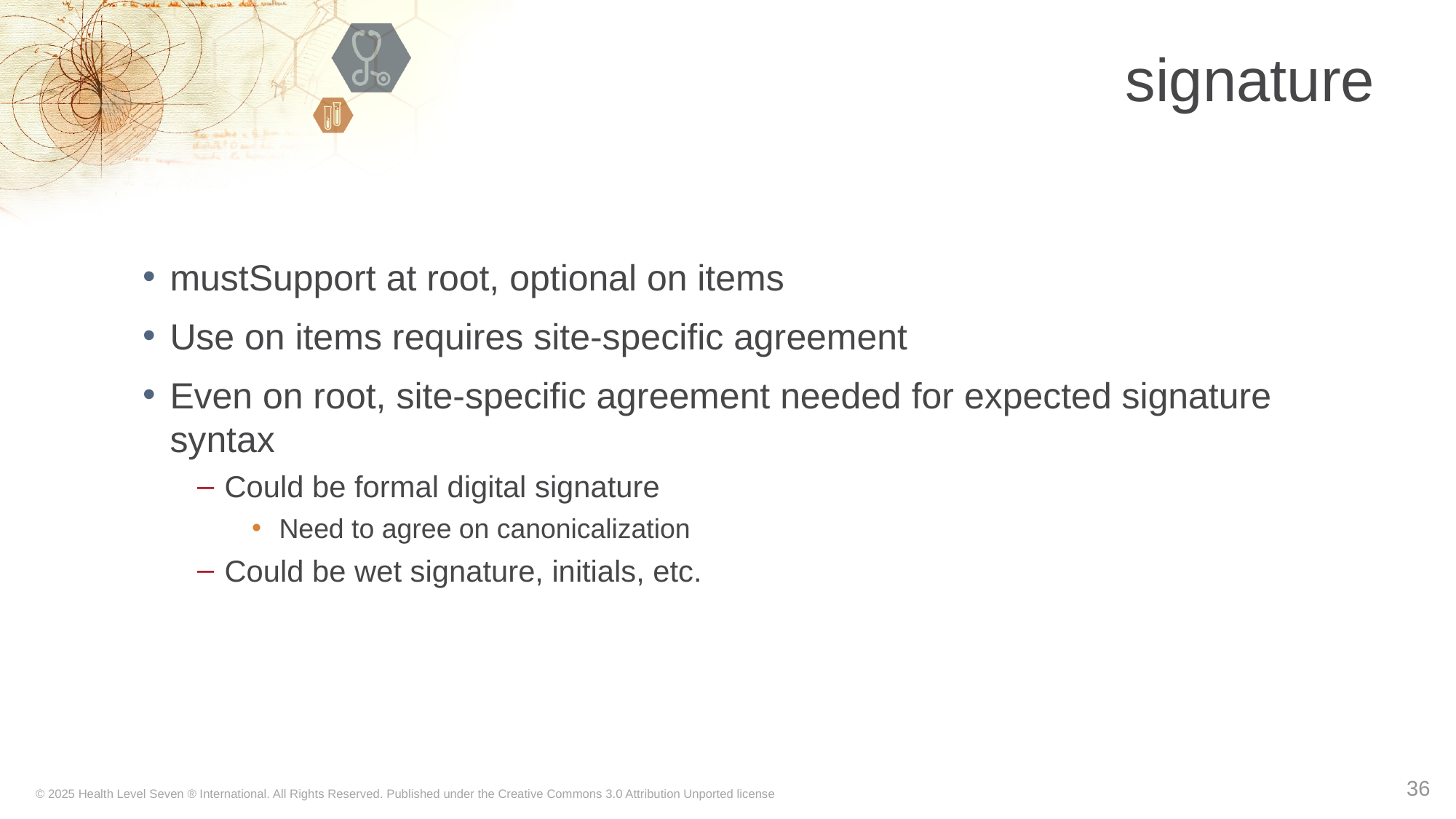

# signature
mustSupport at root, optional on items
Use on items requires site-specific agreement
Even on root, site-specific agreement needed for expected signature syntax
Could be formal digital signature
Need to agree on canonicalization
Could be wet signature, initials, etc.
36